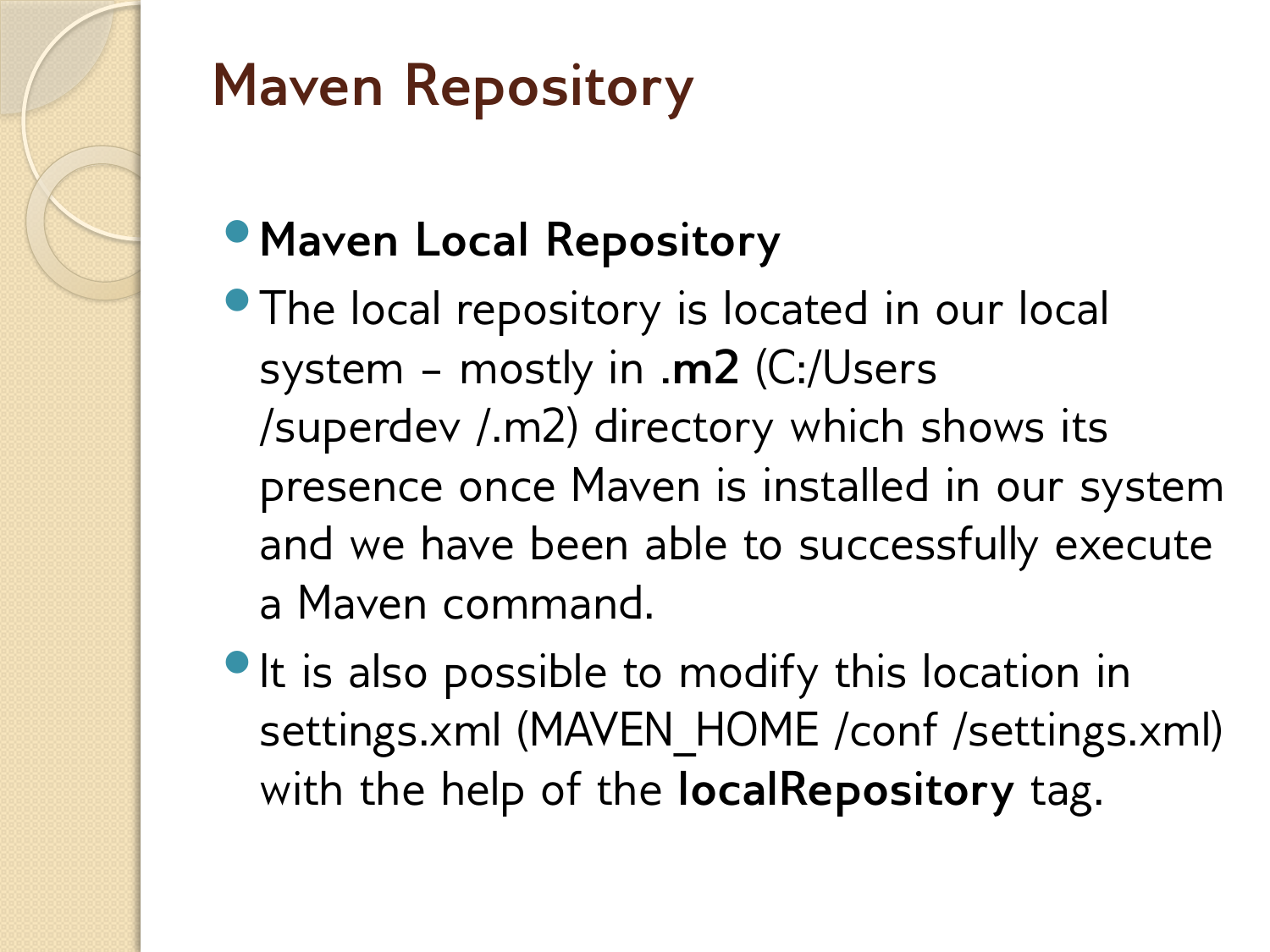

# Maven Repository
Maven Local Repository
The local repository is located in our local system – mostly in .m2 (C:/Users /superdev /.m2) directory which shows its presence once Maven is installed in our system and we have been able to successfully execute a Maven command.
It is also possible to modify this location in settings.xml (MAVEN_HOME /conf /settings.xml) with the help of the localRepository tag.